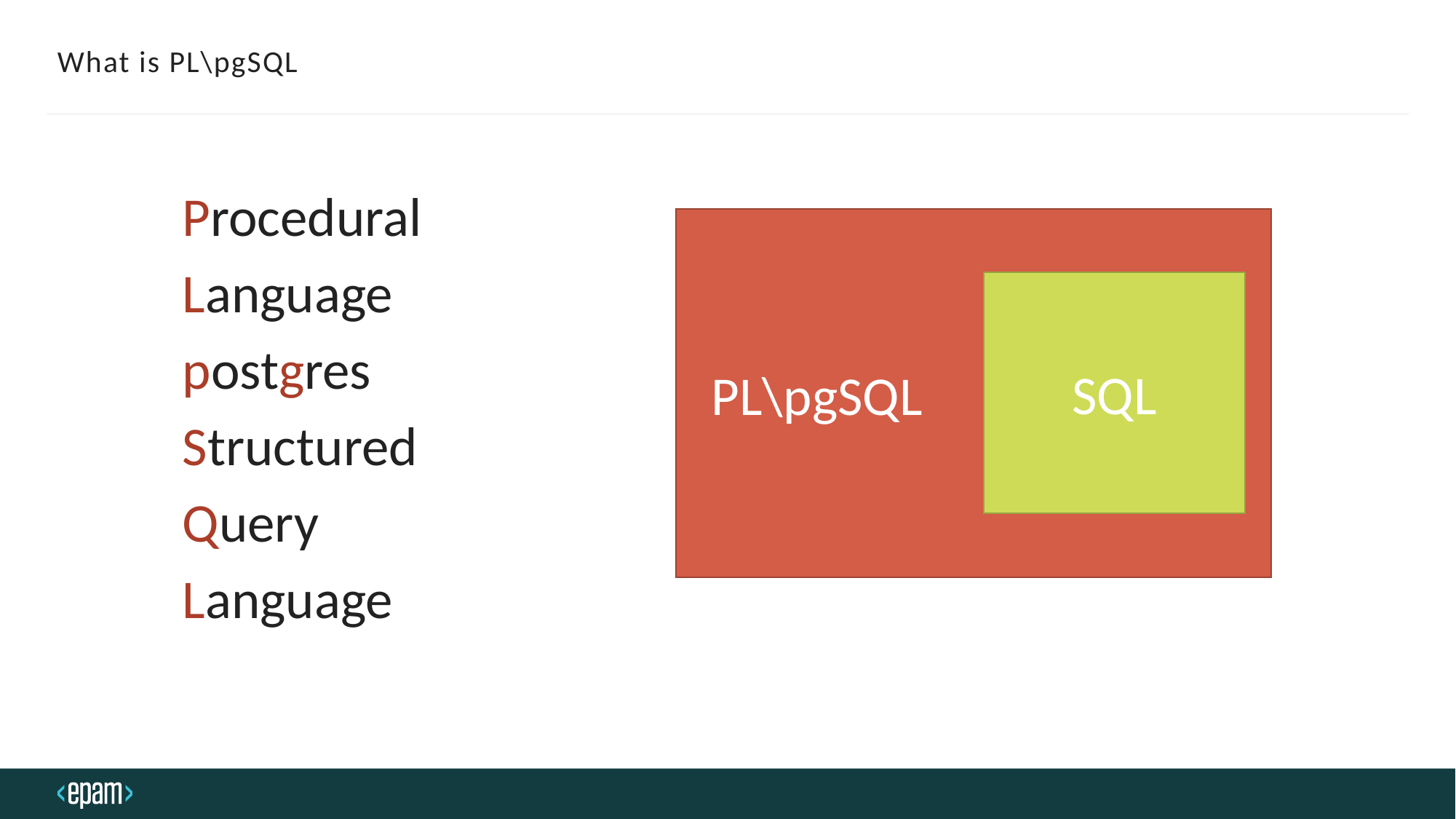

# What is PL\pgSQL
Procedural
Language
postgres
Structured
Query
Language
  PL\pgSQL
SQL